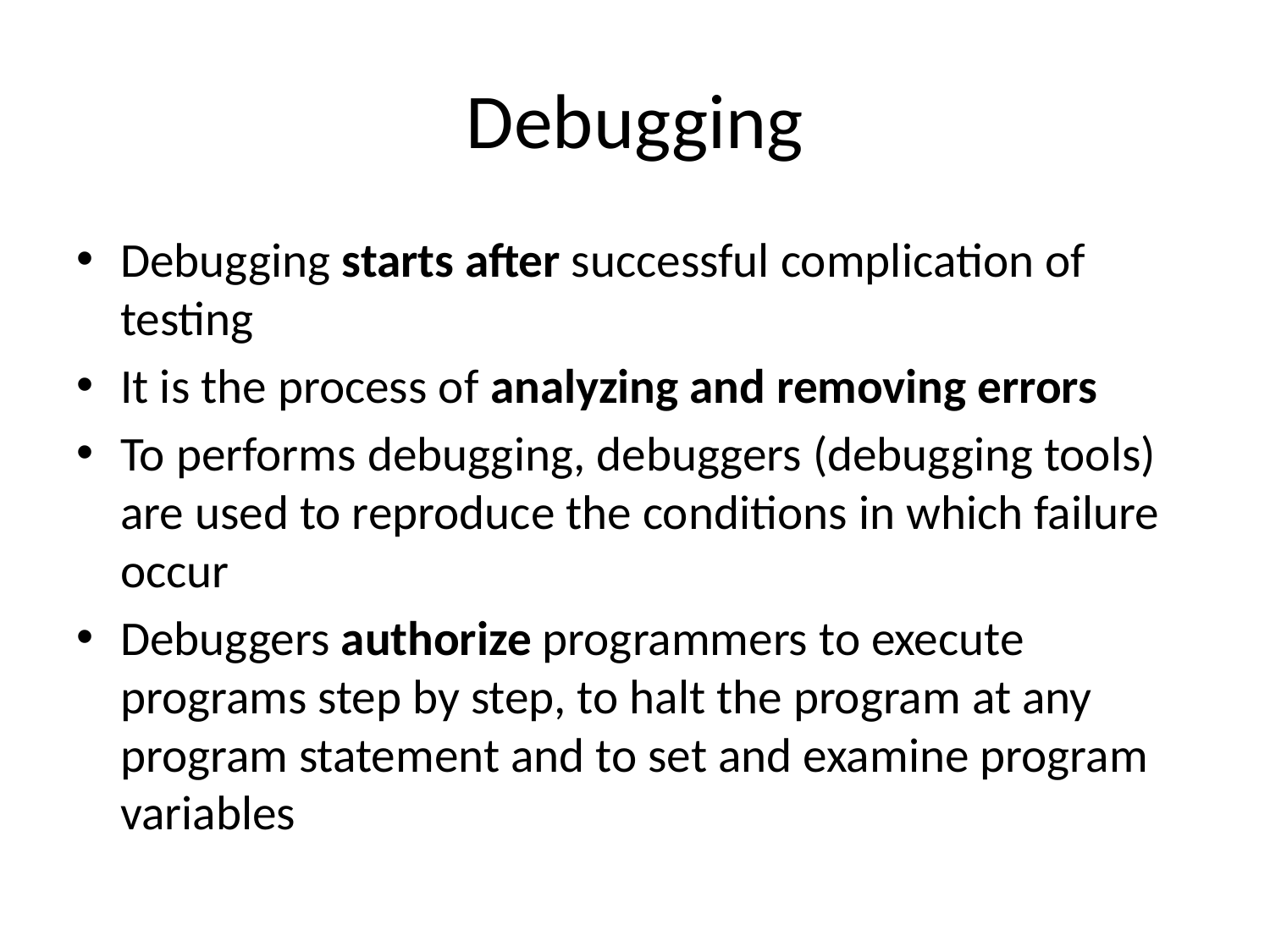

# Debugging
Debugging starts after successful complication of testing
It is the process of analyzing and removing errors
To performs debugging, debuggers (debugging tools) are used to reproduce the conditions in which failure occur
Debuggers authorize programmers to execute programs step by step, to halt the program at any program statement and to set and examine program variables